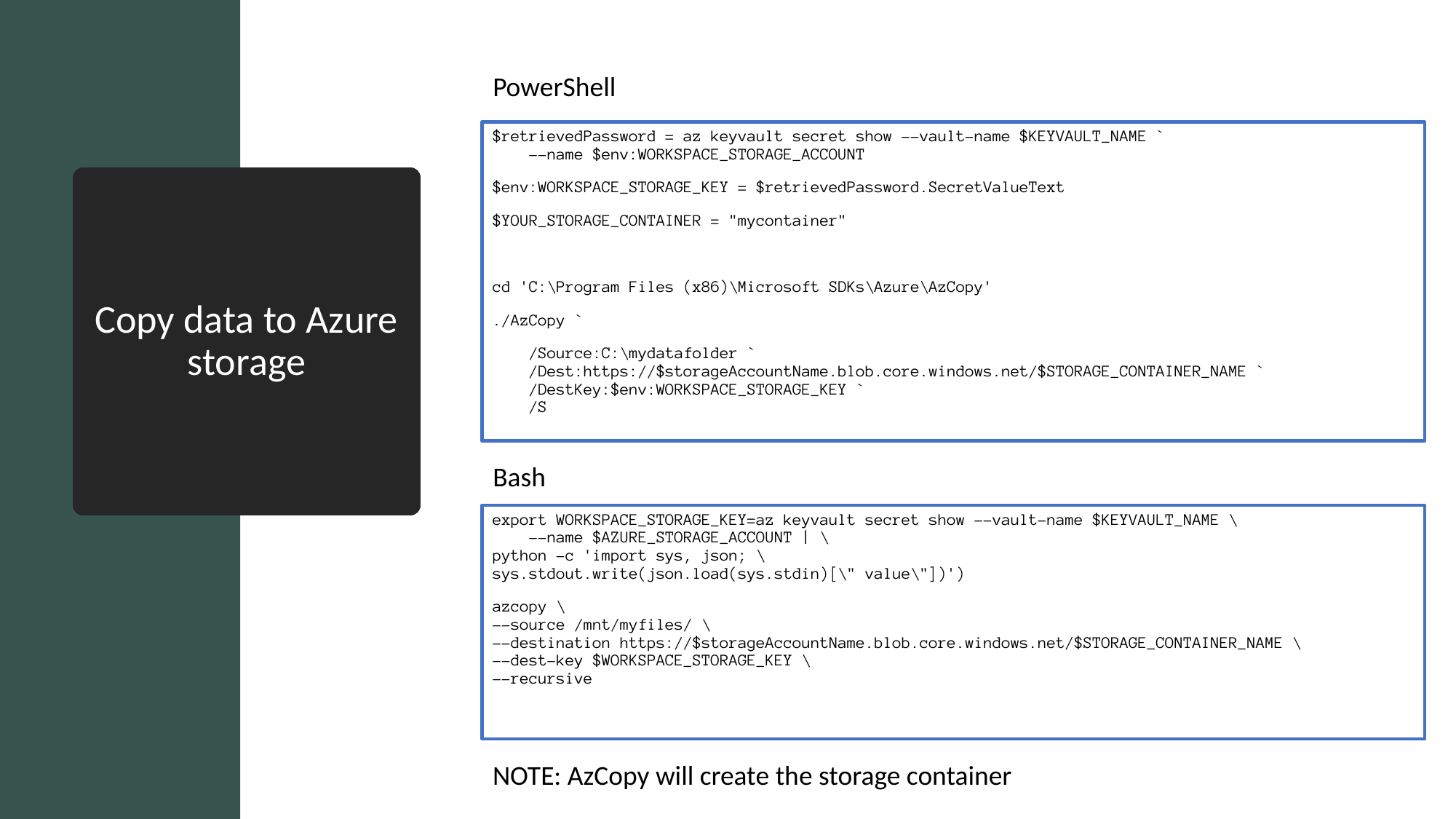

PowerShell
$retrievedPassword = az keyvault secret show --vault-name $KEYVAULT_NAME `
    --name $env:WORKSPACE_STORAGE_ACCOUNT
$env:WORKSPACE_STORAGE_KEY = $retrievedPassword.SecretValueText
$YOUR_STORAGE_CONTAINER = "mycontainer"

cd 'C:\Program Files (x86)\Microsoft SDKs\Azure\AzCopy'
./AzCopy `
    /Source:C:\mydatafolder `
    /Dest:https://$storageAccountName.blob.core.windows.net/$STORAGE_CONTAINER_NAME `
    /DestKey:$env:WORKSPACE_STORAGE_KEY `
    /S
# Copy data to Azure storage
Bash
export WORKSPACE_STORAGE_KEY=az keyvault secret show --vault-name $KEYVAULT_NAME \
    --name $AZURE_STORAGE_ACCOUNT | \
python -c 'import sys, json; \
sys.stdout.write(json.load(sys.stdin)[\" value\"])')
azcopy \
--source /mnt/myfiles/ \
--destination https://$storageAccountName.blob.core.windows.net/$STORAGE_CONTAINER_NAME \
--dest-key $WORKSPACE_STORAGE_KEY \
--recursive
NOTE: AzCopy will create the storage container